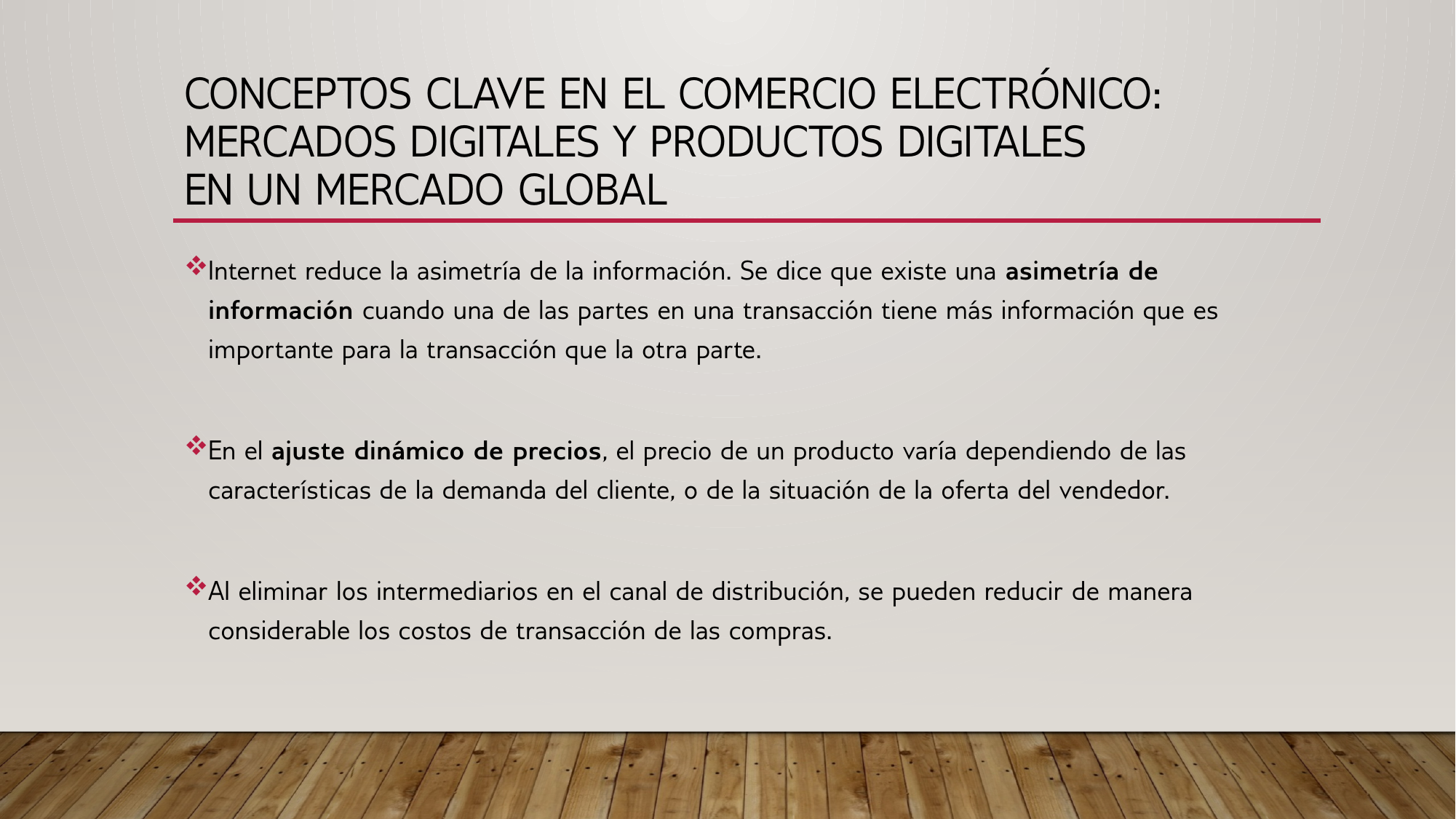

# CONCEPTOS CLAVE EN EL COMERCIO ELECTRÓNICO: MERCADOS DIGITALES Y PRODUCTOS DIGITALES EN UN MERCADO GLOBAL
Internet reduce la asimetría de la información. Se dice que existe una asimetría de información cuando una de las partes en una transacción tiene más información que es importante para la transacción que la otra parte.

En el ajuste dinámico de precios, el precio de un producto varía dependiendo de las características de la demanda del cliente, o de la situación de la oferta del vendedor.

Al eliminar los intermediarios en el canal de distribución, se pueden reducir de manera considerable los costos de transacción de las compras.